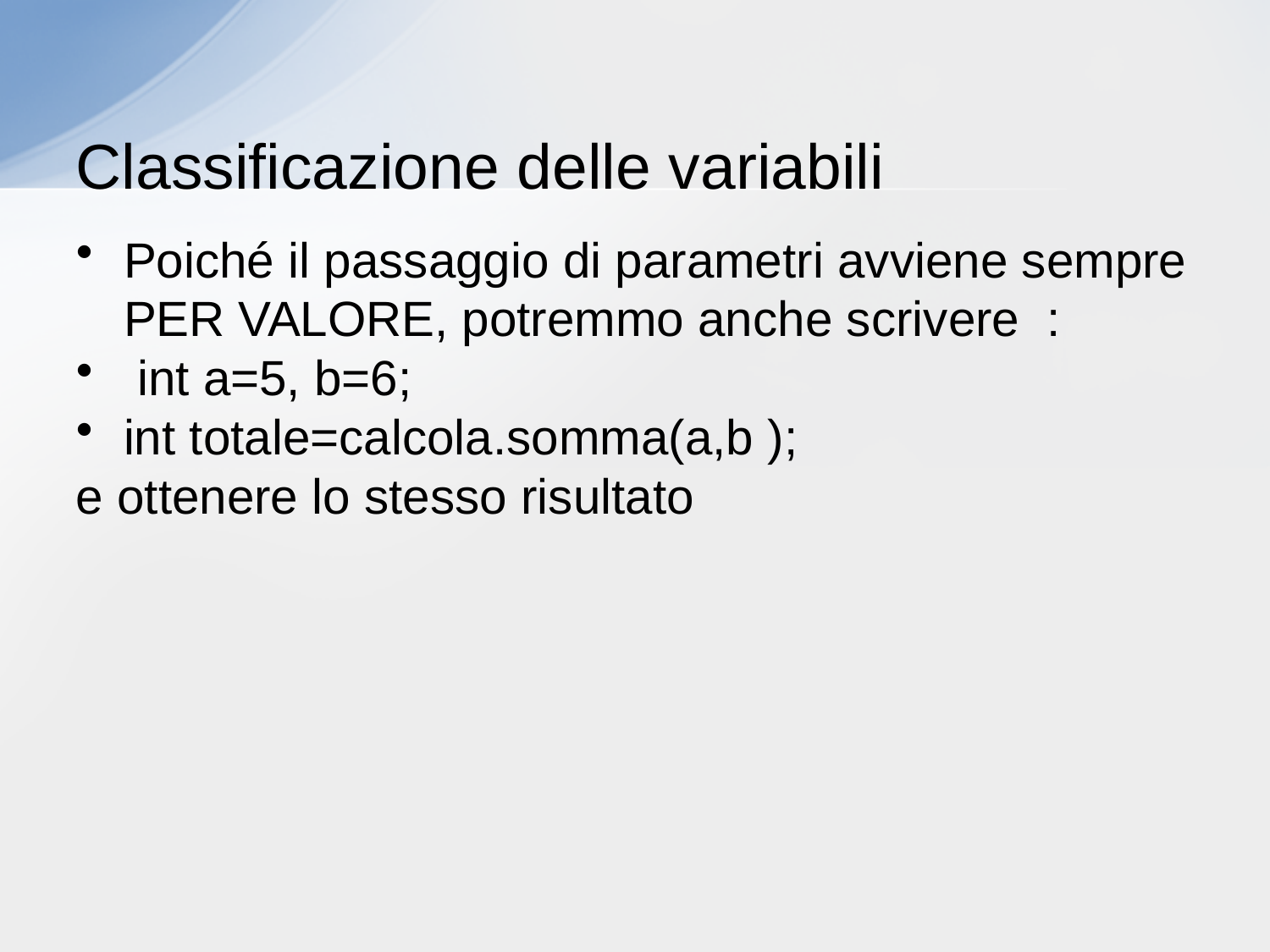

# Classificazione delle variabili
Poiché il passaggio di parametri avviene sempre PER VALORE, potremmo anche scrivere  :
 int a=5, b=6;
int totale=calcola.somma(a,b );
e ottenere lo stesso risultato